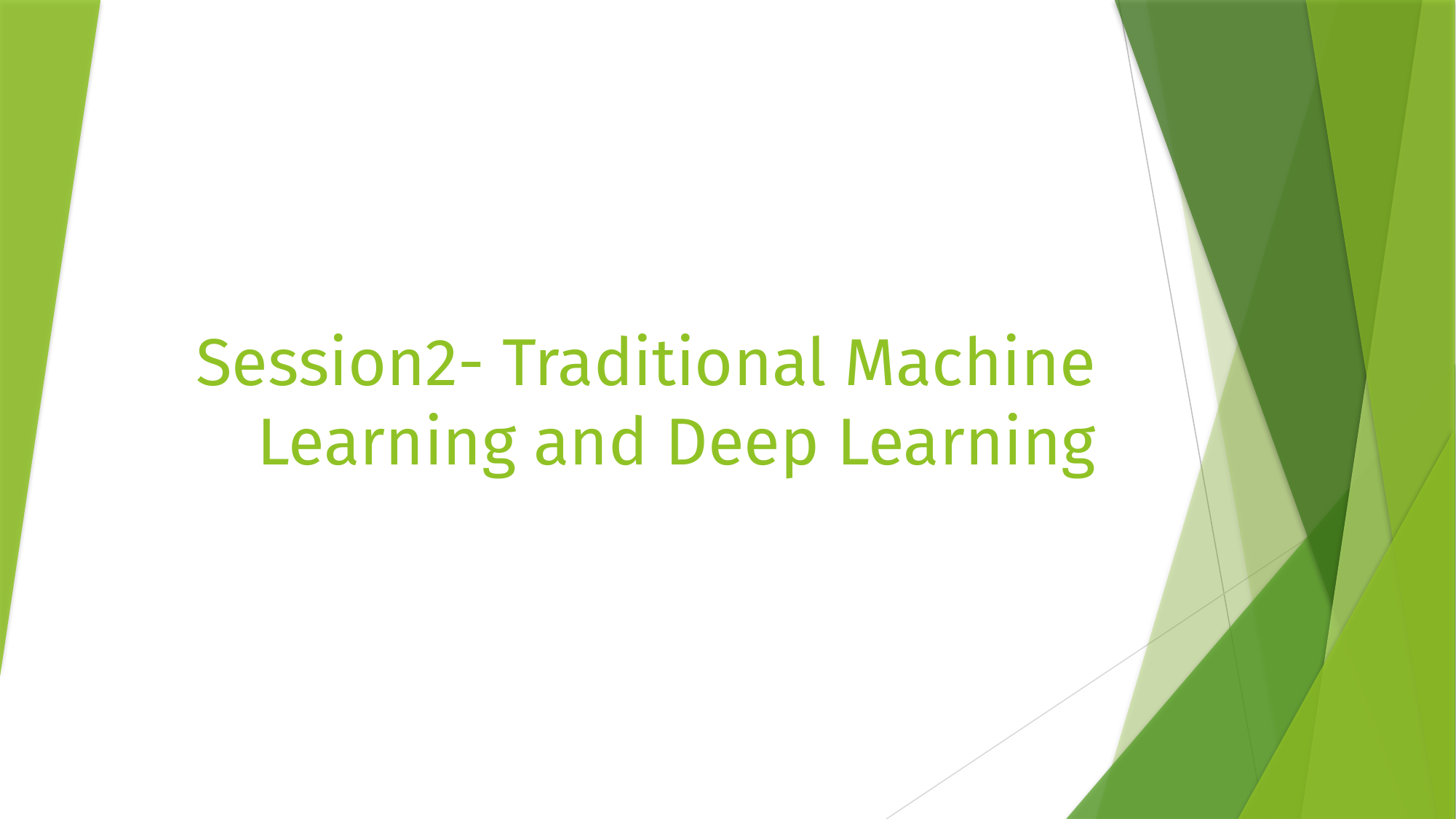

# Session2- Traditional Machine Learning and Deep Learning